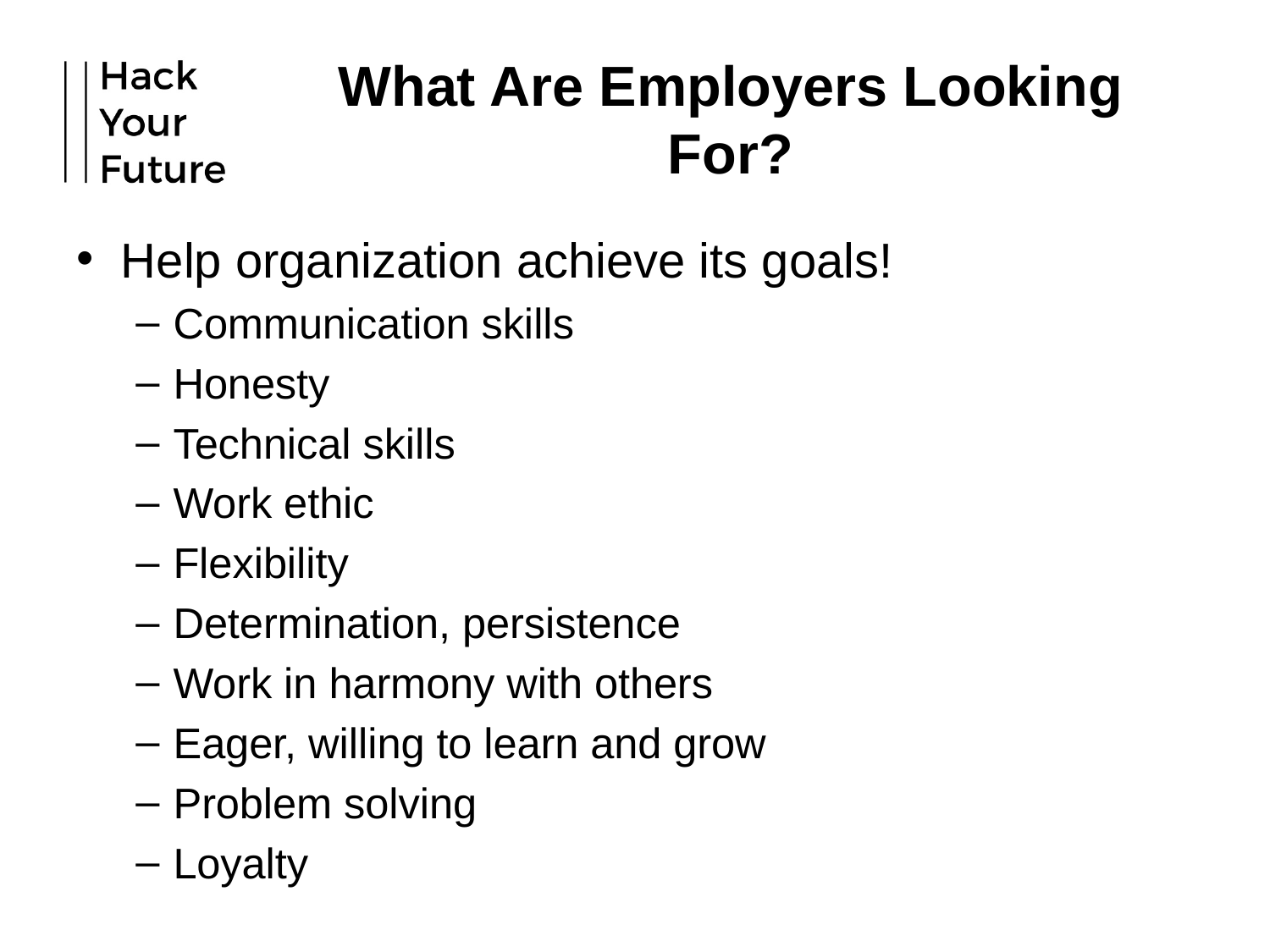

# What Are Employers Looking For?
Help organization achieve its goals!
Communication skills
Honesty
Technical skills
Work ethic
Flexibility
Determination, persistence
Work in harmony with others
Eager, willing to learn and grow
Problem solving
Loyalty